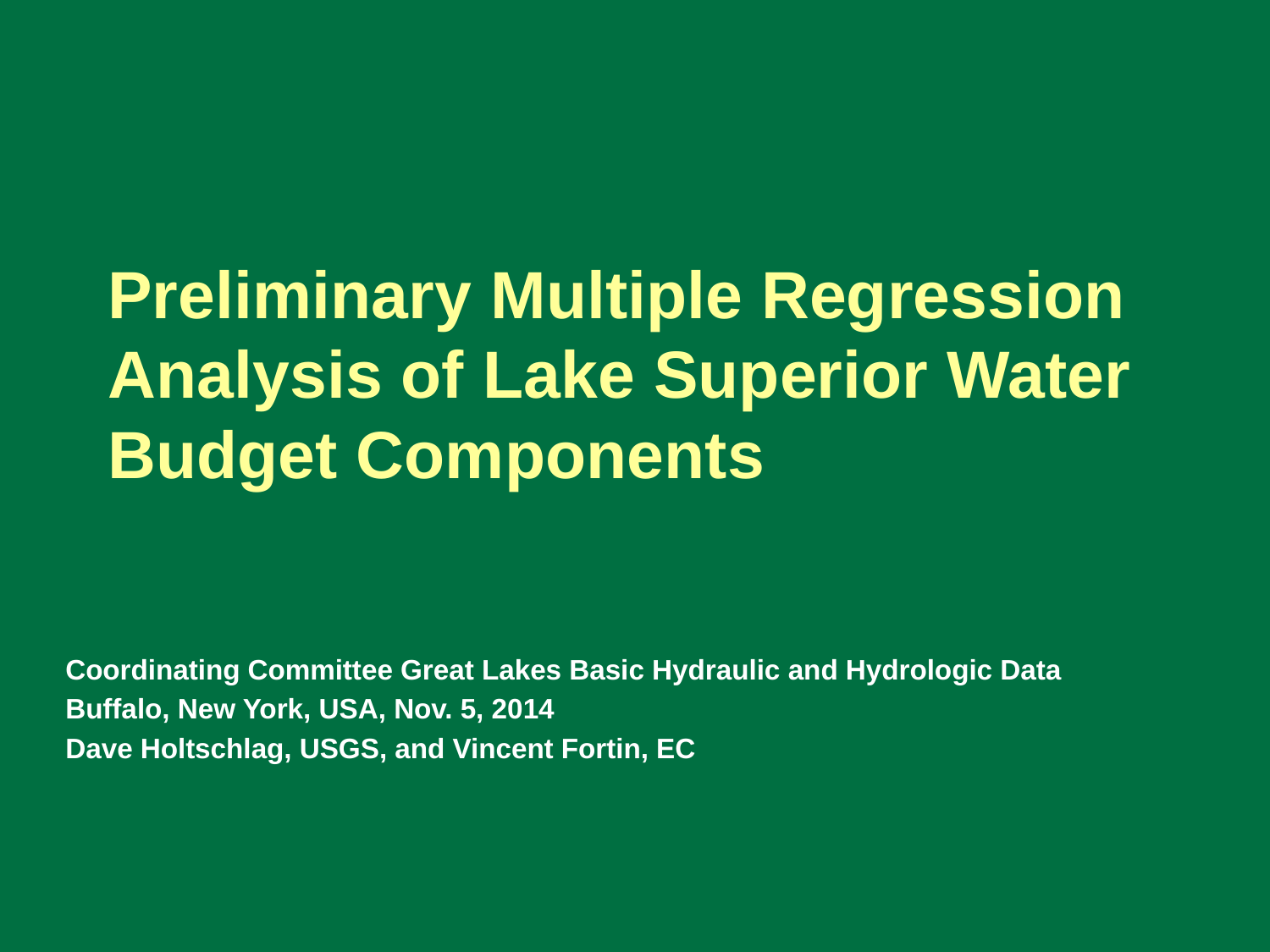

# Preliminary Multiple Regression Analysis of Lake Superior Water Budget Components
Coordinating Committee Great Lakes Basic Hydraulic and Hydrologic Data
Buffalo, New York, USA, Nov. 5, 2014
Dave Holtschlag, USGS, and Vincent Fortin, EC